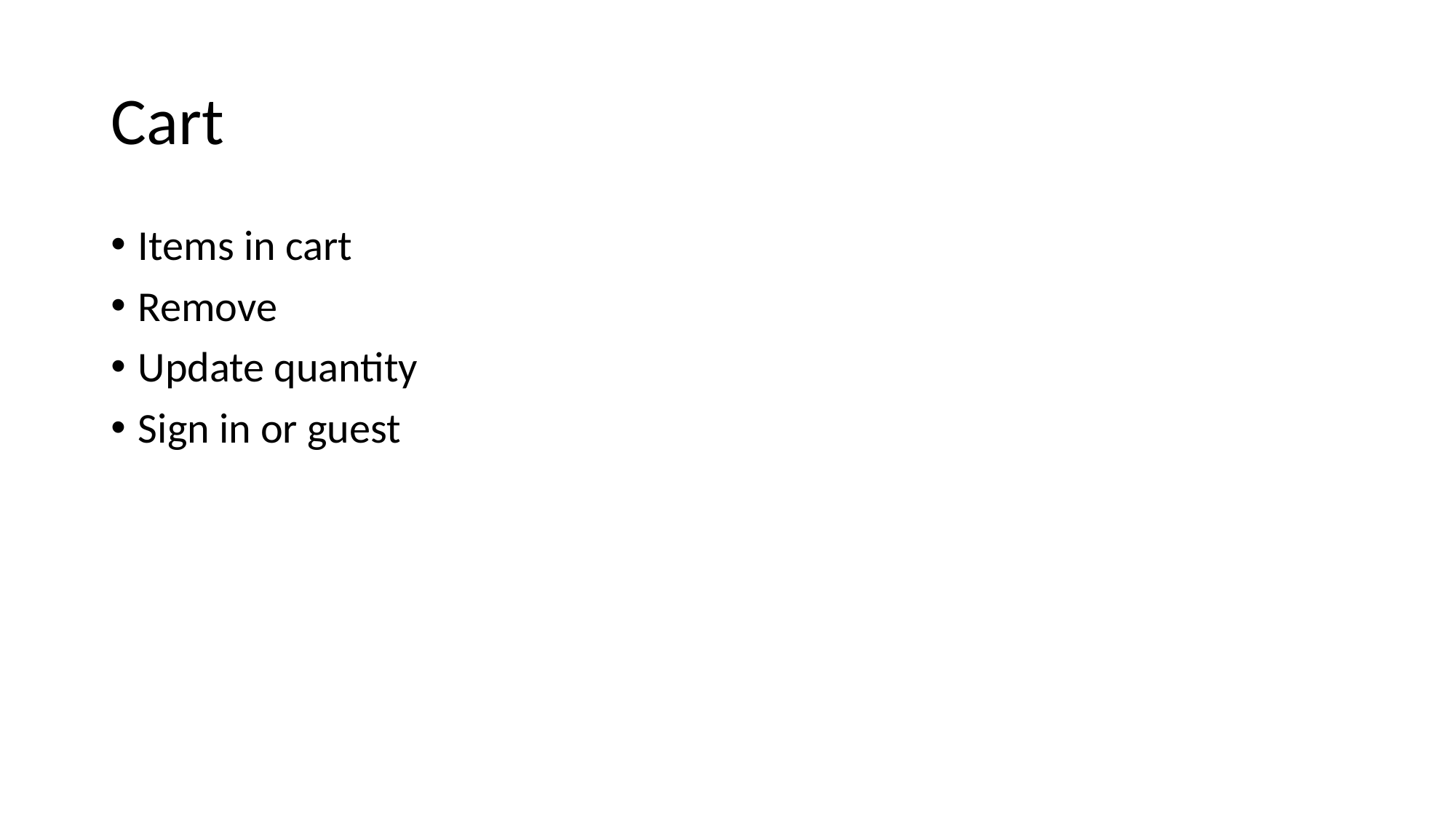

# Cart
Items in cart
Remove
Update quantity
Sign in or guest